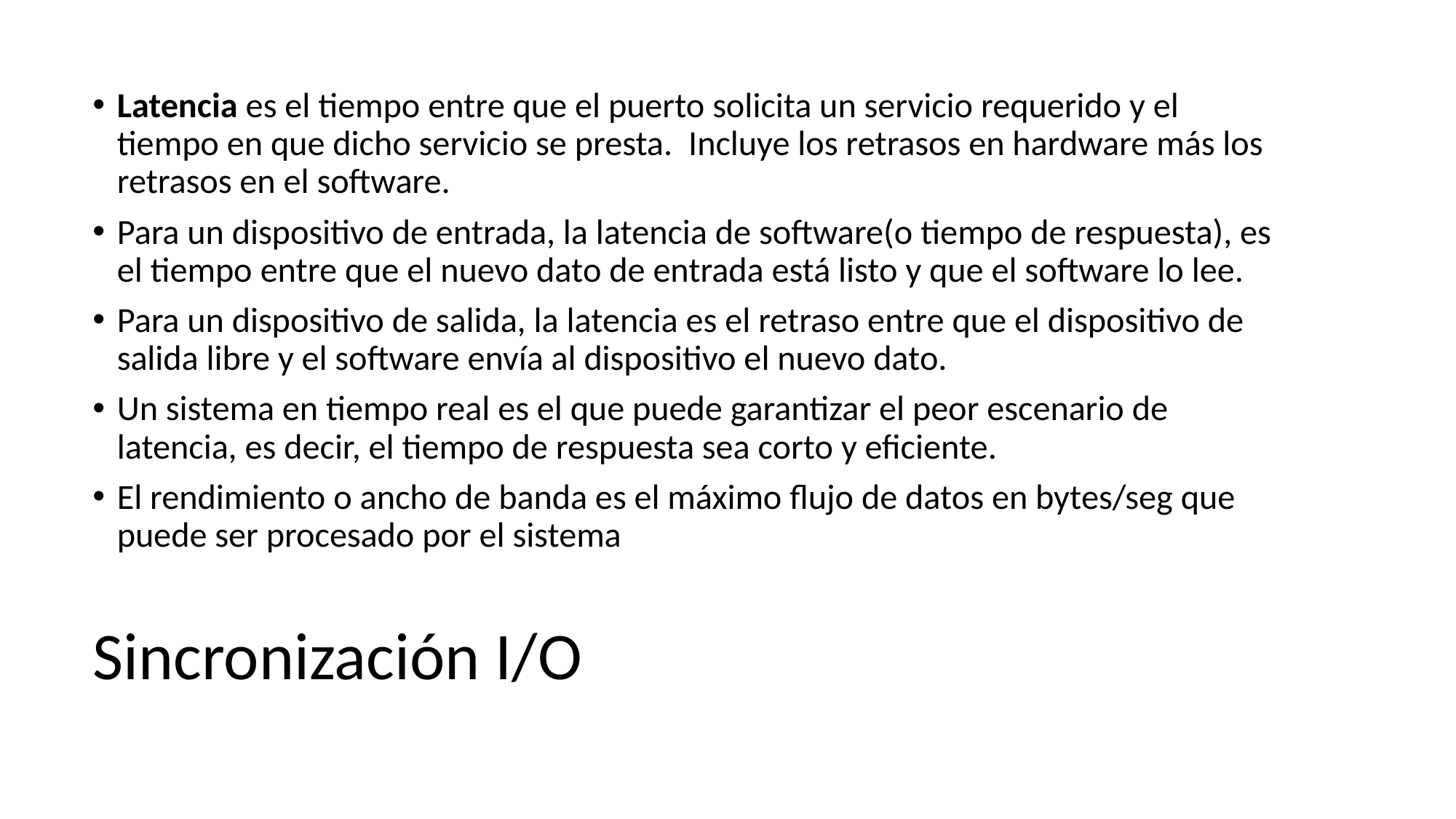

Latencia es el tiempo entre que el puerto solicita un servicio requerido y el tiempo en que dicho servicio se presta.  Incluye los retrasos en hardware más los retrasos en el software.
Para un dispositivo de entrada, la latencia de software(o tiempo de respuesta), es el tiempo entre que el nuevo dato de entrada está listo y que el software lo lee.
Para un dispositivo de salida, la latencia es el retraso entre que el dispositivo de salida libre y el software envía al dispositivo el nuevo dato.
Un sistema en tiempo real es el que puede garantizar el peor escenario de latencia, es decir, el tiempo de respuesta sea corto y eficiente.
El rendimiento o ancho de banda es el máximo flujo de datos en bytes/seg que puede ser procesado por el sistema
# Sincronización I/O